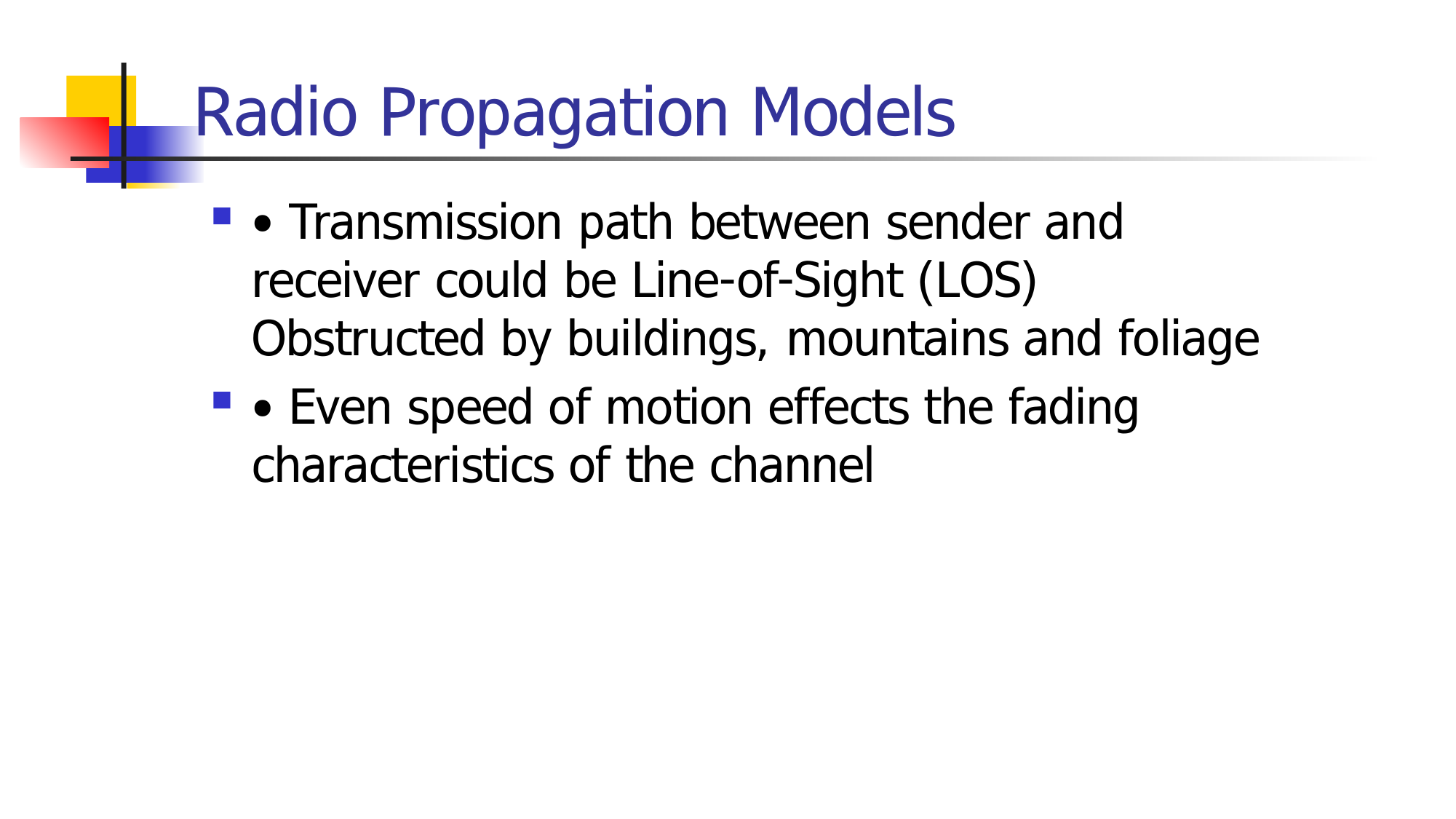

# Radio Propagation Models
• Transmission path between sender and receiver could be Line-of-Sight (LOS) Obstructed by buildings, mountains and foliage
• Even speed of motion effects the fading characteristics of the channel